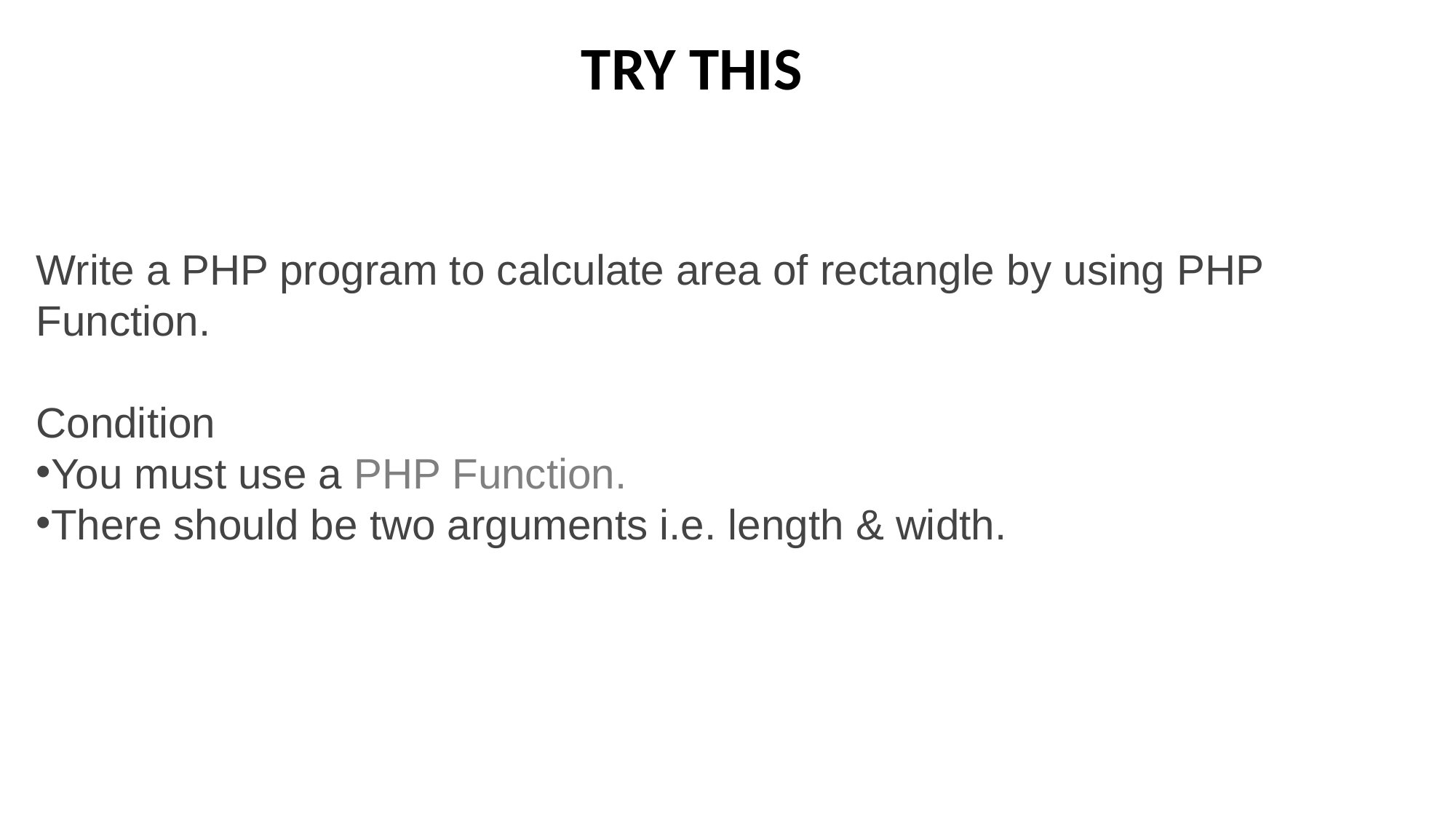

TRY THIS
Write a PHP program to calculate area of rectangle by using PHP Function.

Condition
You must use a PHP Function.
There should be two arguments i.e. length & width.